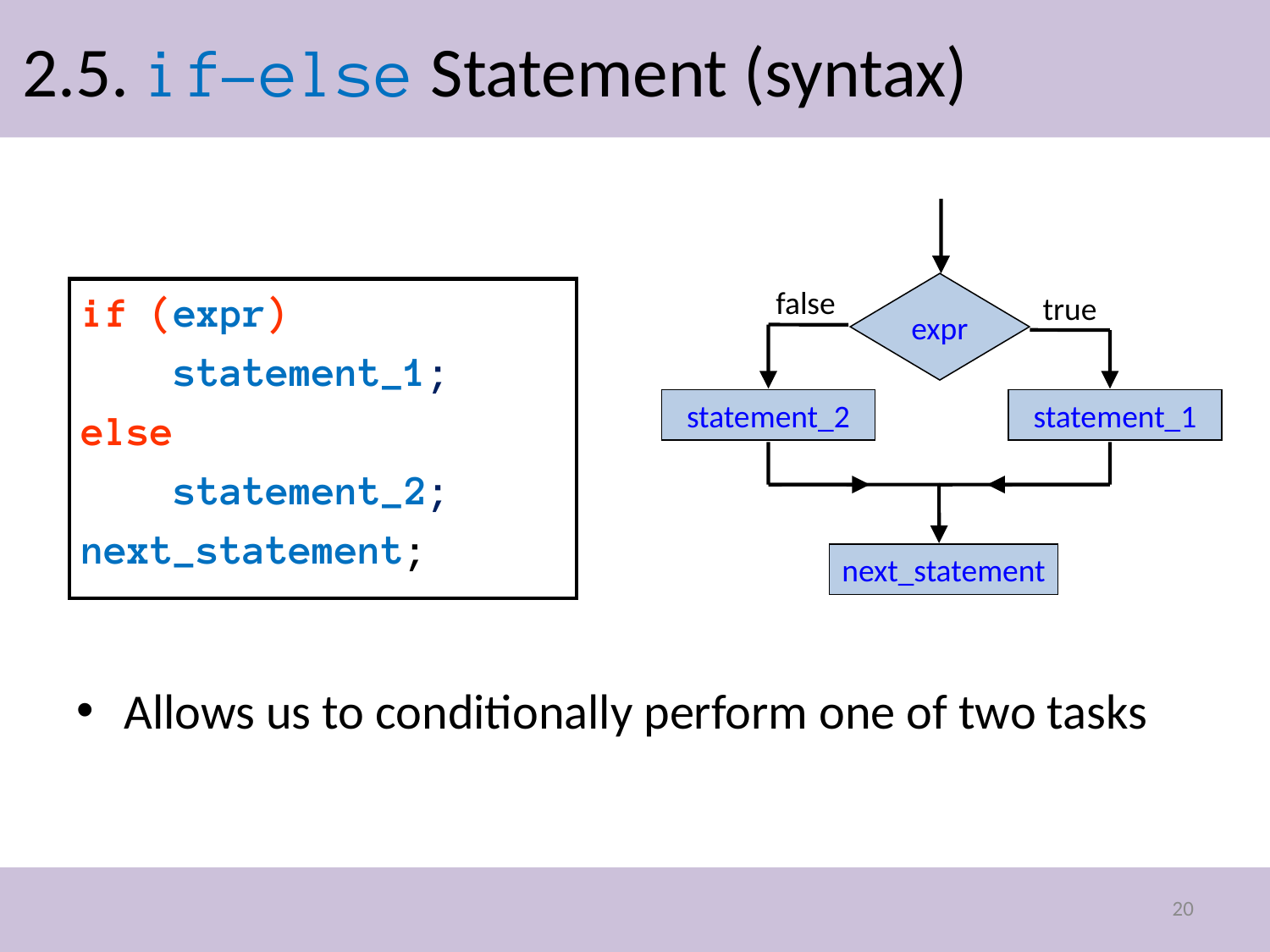

# 2.5. if-else Statement (syntax)

expr
false
true

statement_2
statement_1

next_statement
if (expr)
    statement_1;
else
    statement_2;
next_statement;
Allows us to conditionally perform one of two tasks
20